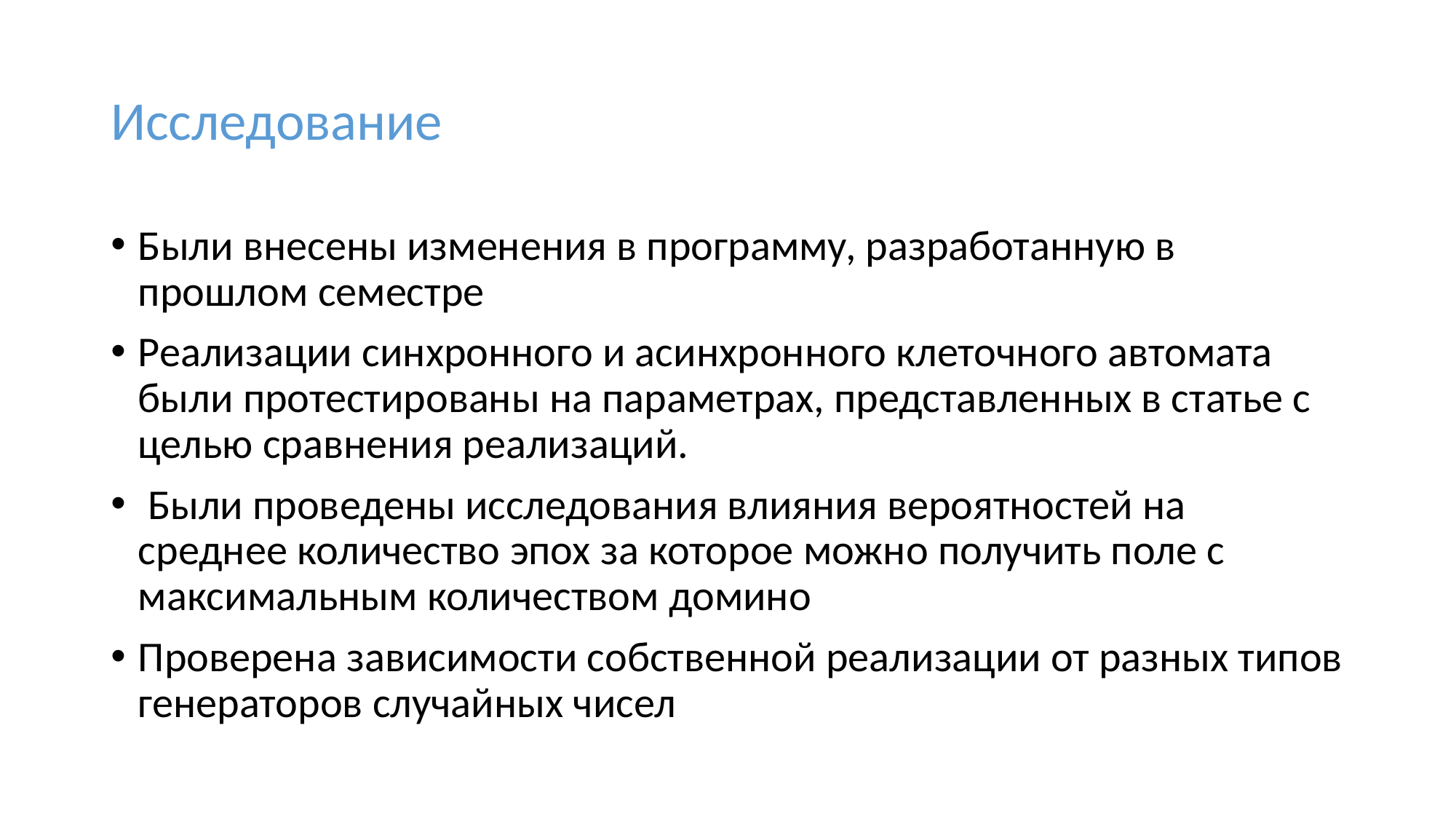

# Исследование
Были внесены изменения в программу, разработанную в прошлом семестре
Реализации синхронного и асинхронного клеточного автомата были протестированы на параметрах, представленных в статье с целью сравнения реализаций.
 Были проведены исследования влияния вероятностей на среднее количество эпох за которое можно получить поле с максимальным количеством домино
Проверена зависимости собственной реализации от разных типов генераторов случайных чисел